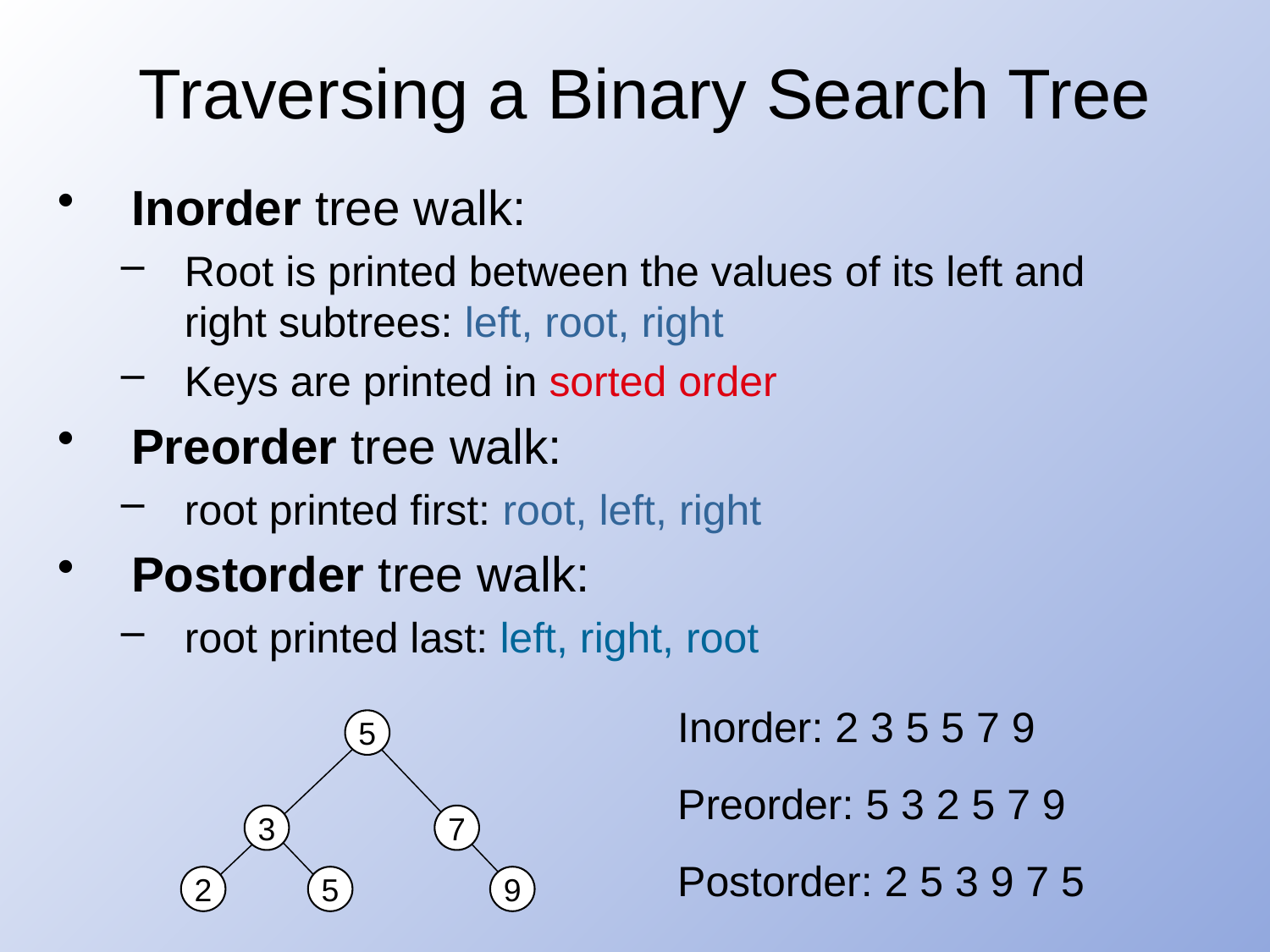

# Traversing a Binary Search Tree
Inorder tree walk:
Root is printed between the values of its left and right subtrees: left, root, right
Keys are printed in sorted order
Preorder tree walk:
root printed first: root, left, right
Postorder tree walk:
root printed last: left, right, root
Inorder: 2 3 5 5 7 9
5

3
7

2
5
9
Preorder: 5 3 2 5 7 9
Postorder: 2 5 3 9 7 5